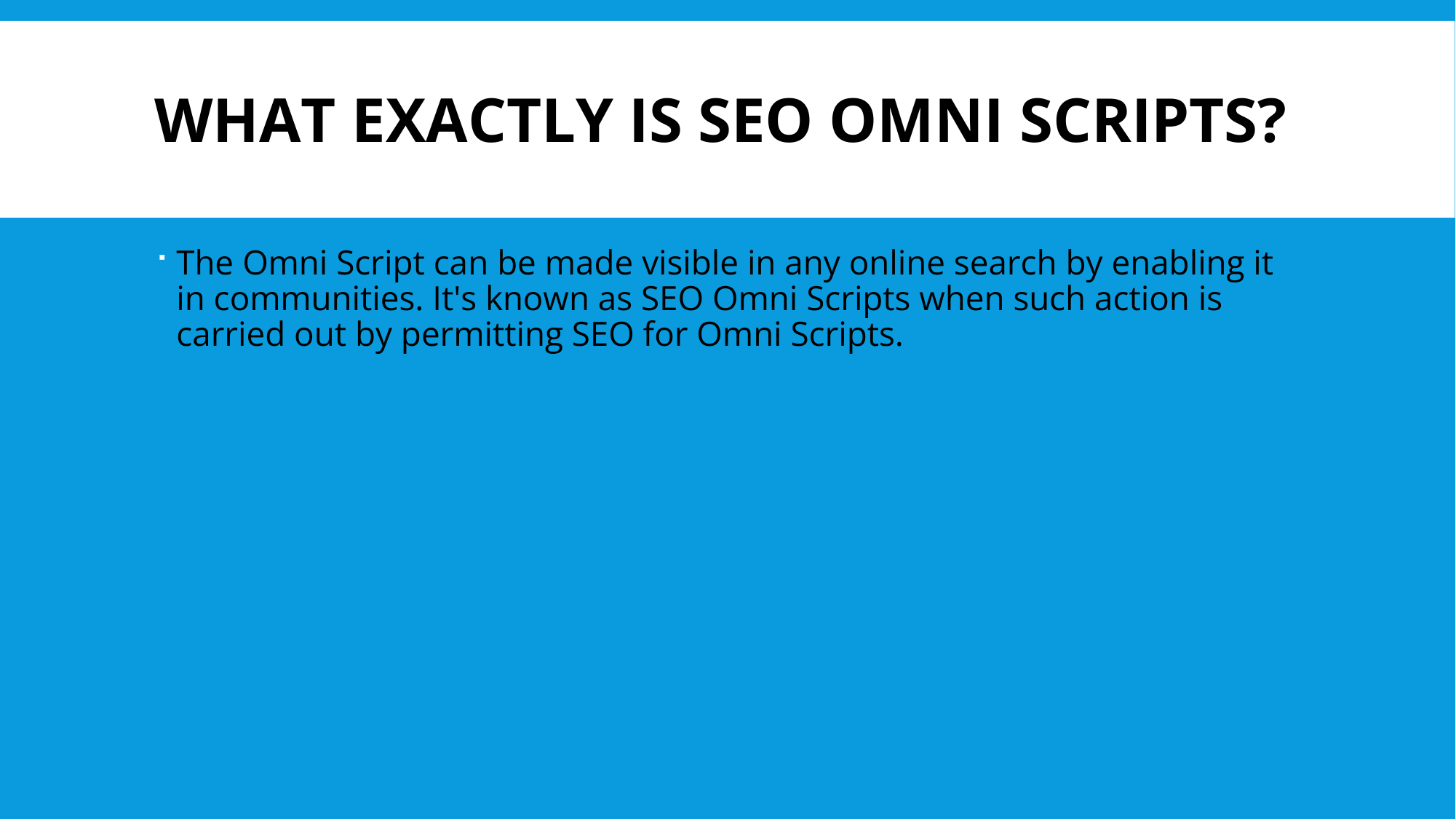

# What exactly is SEO Omni Scripts?
The Omni Script can be made visible in any online search by enabling it in communities. It's known as SEO Omni Scripts when such action is carried out by permitting SEO for Omni Scripts.